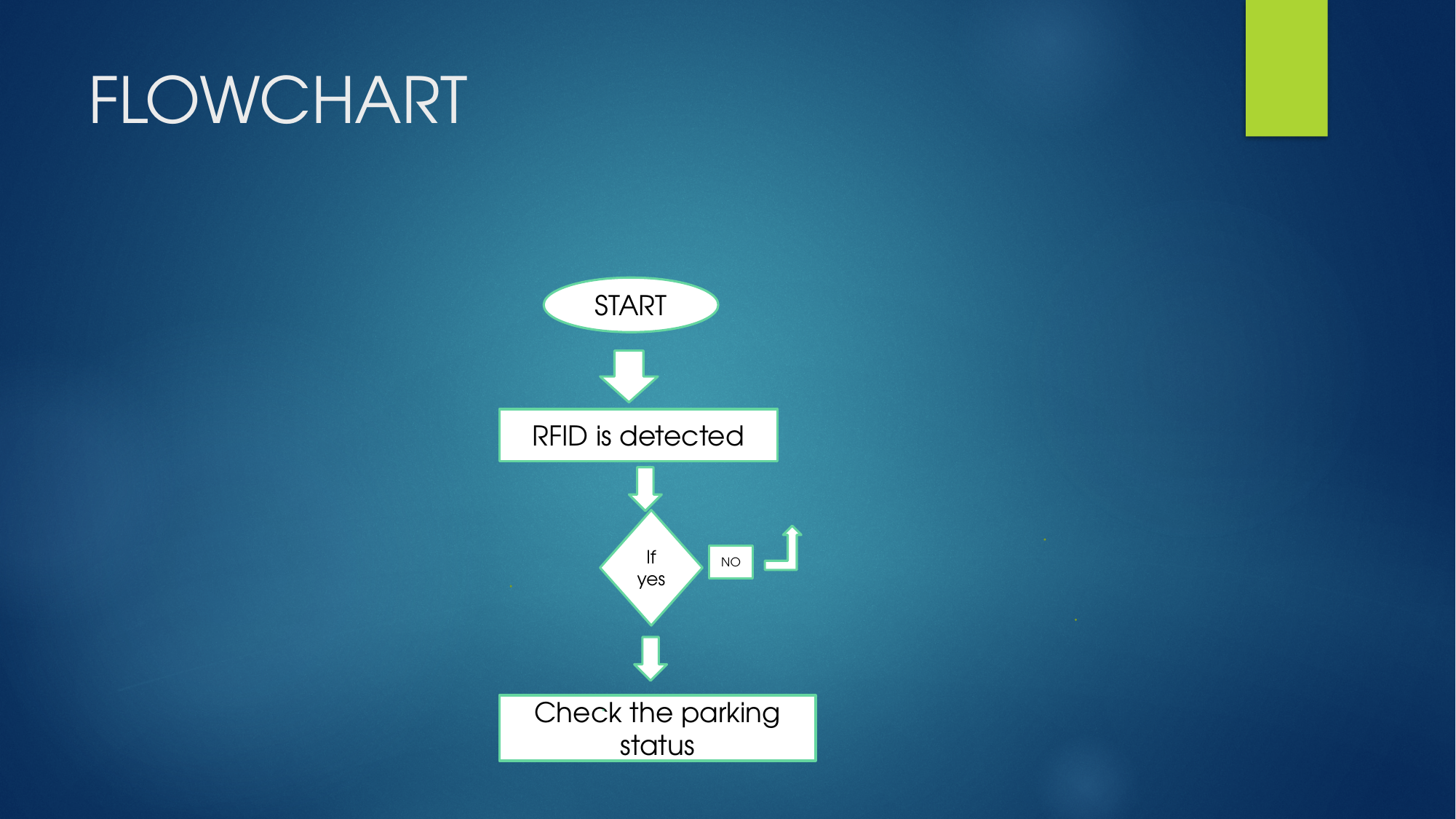

# FLOWCHART

START

RFID is detected

If yes

NO

Check the parking status